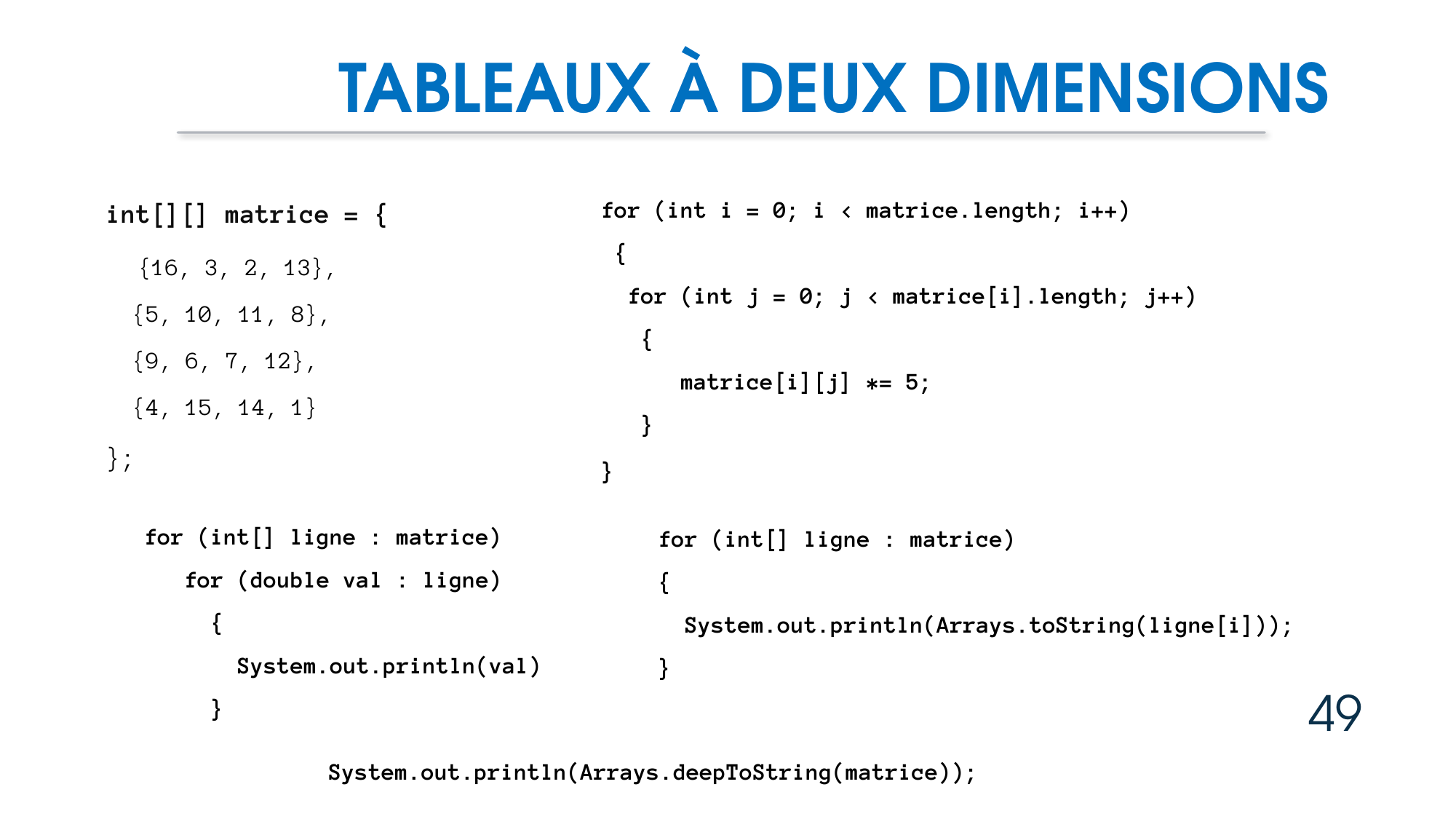

tableaux à deux dimensions
for (int i = 0; i < matrice.length; i++)
 {
  for (int j = 0; j < matrice[i].length; j++)
   {
      matrice[i][j] *= 5;
   }
}
int[][] matrice = {
 { {16, 3, 2, 13},
  {5, 10, 11, 8},
  {9, 6, 7, 12},
  {4, 15, 14, 1}
};
for (int[] ligne : matrice)
   for (double val : ligne)
     {
       System.out.println(val)
     }
for (int[] ligne : matrice)
{
  System.out.println(Arrays.toString(ligne[i]));
}
49
System.out.println(Arrays.deepToString(matrice));